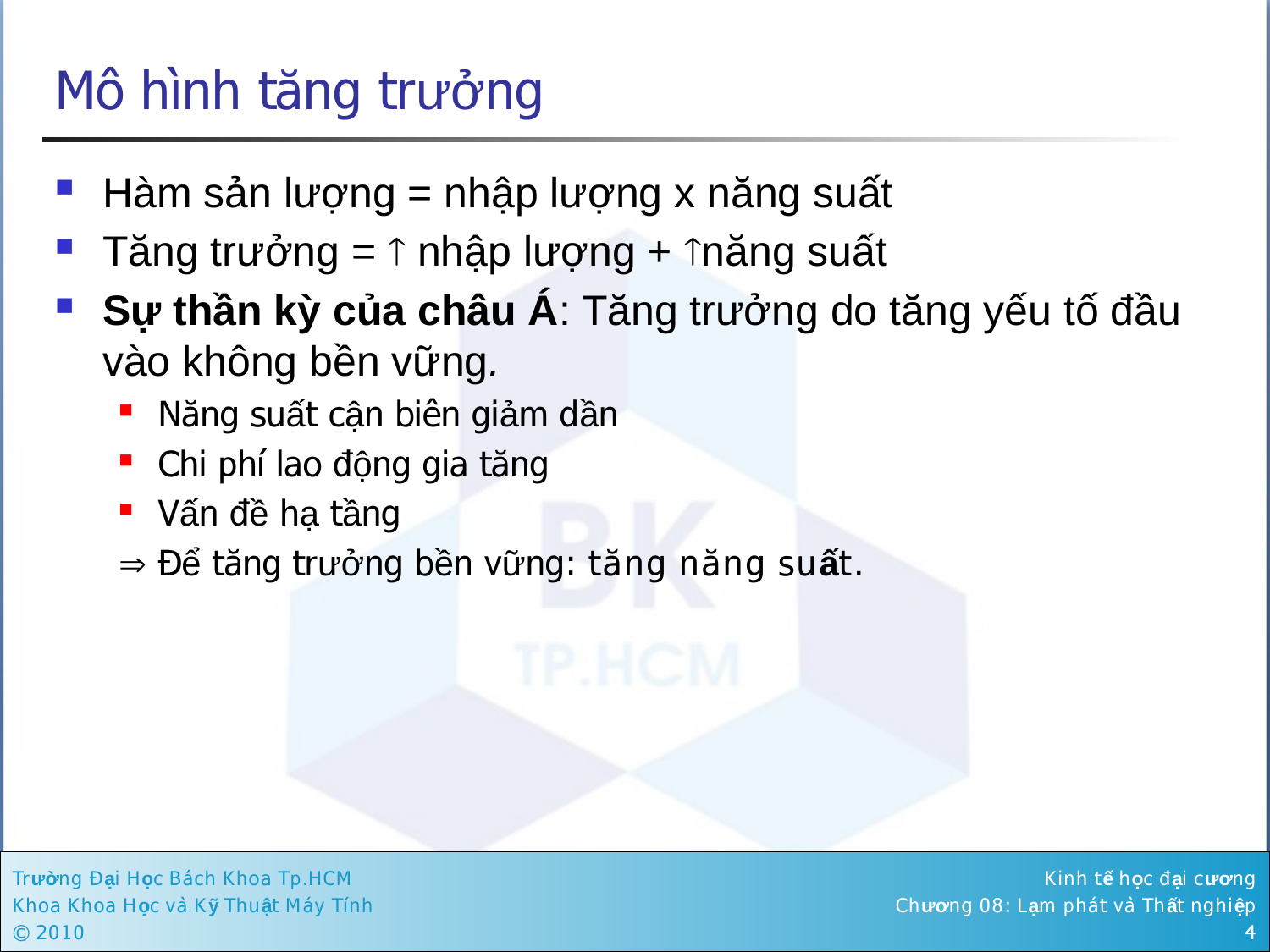

# Mô hình tăng trưởng
Hàm sản lượng = nhập lượng x năng suất
Tăng trưởng = ↑ nhập lượng + ↑năng suất
Sự thần kỳ của châu Á: Tăng trưởng do tăng yếu tố đầu vào không bền vững.
Năng suất cận biên giảm dần
Chi phí lao động gia tăng
Vấn đề hạ tầng
⇒ Để tăng trưởng bền vững: tăng năng suất.